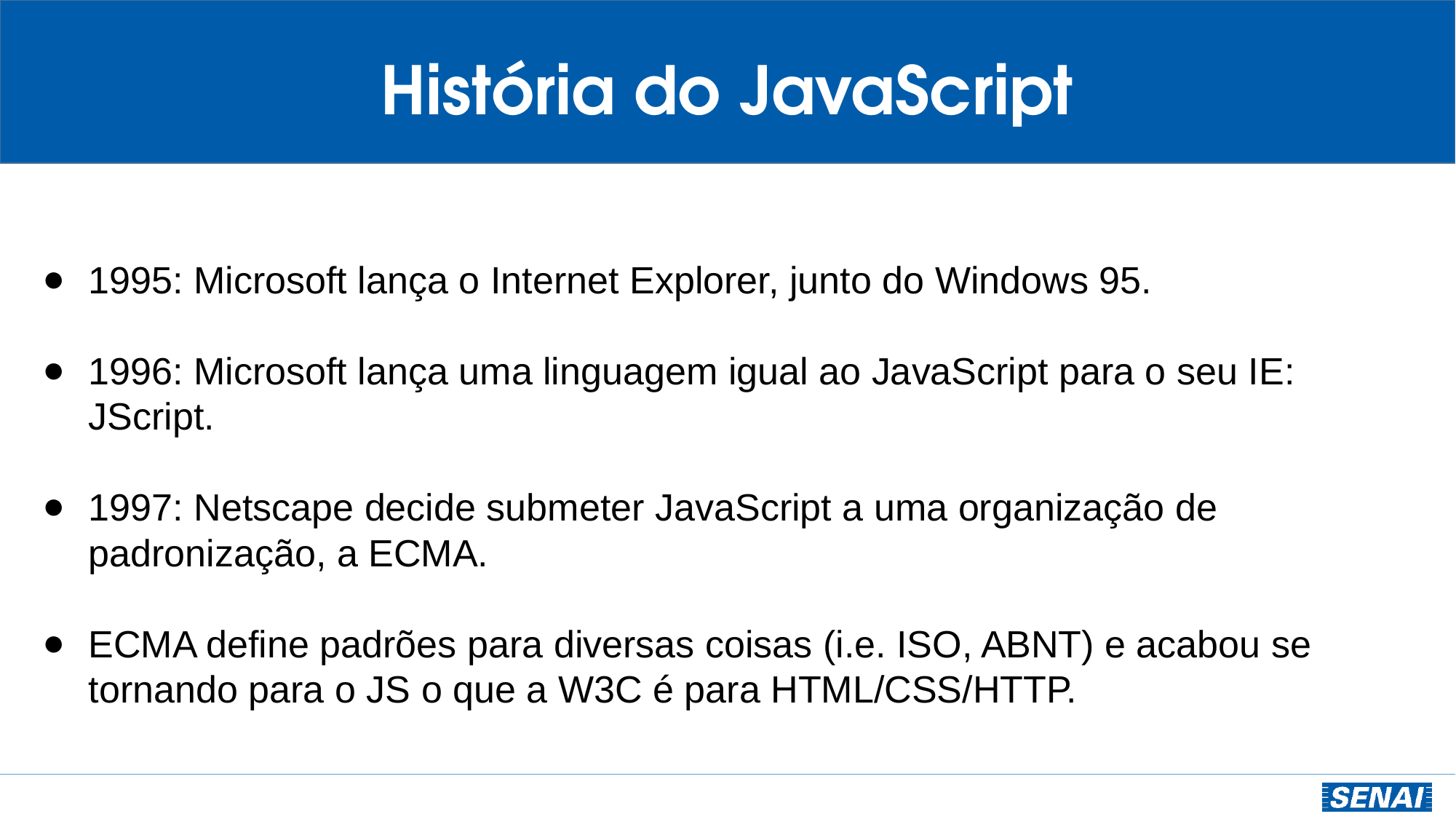

# História do JavaScript
1995: Microsoft lança o Internet Explorer, junto do Windows 95.

1996: Microsoft lança uma linguagem igual ao JavaScript para o seu IE: JScript.

1997: Netscape decide submeter JavaScript a uma organização de padronização, a ECMA.

ECMA define padrões para diversas coisas (i.e. ISO, ABNT) e acabou se tornando para o JS o que a W3C é para HTML/CSS/HTTP.